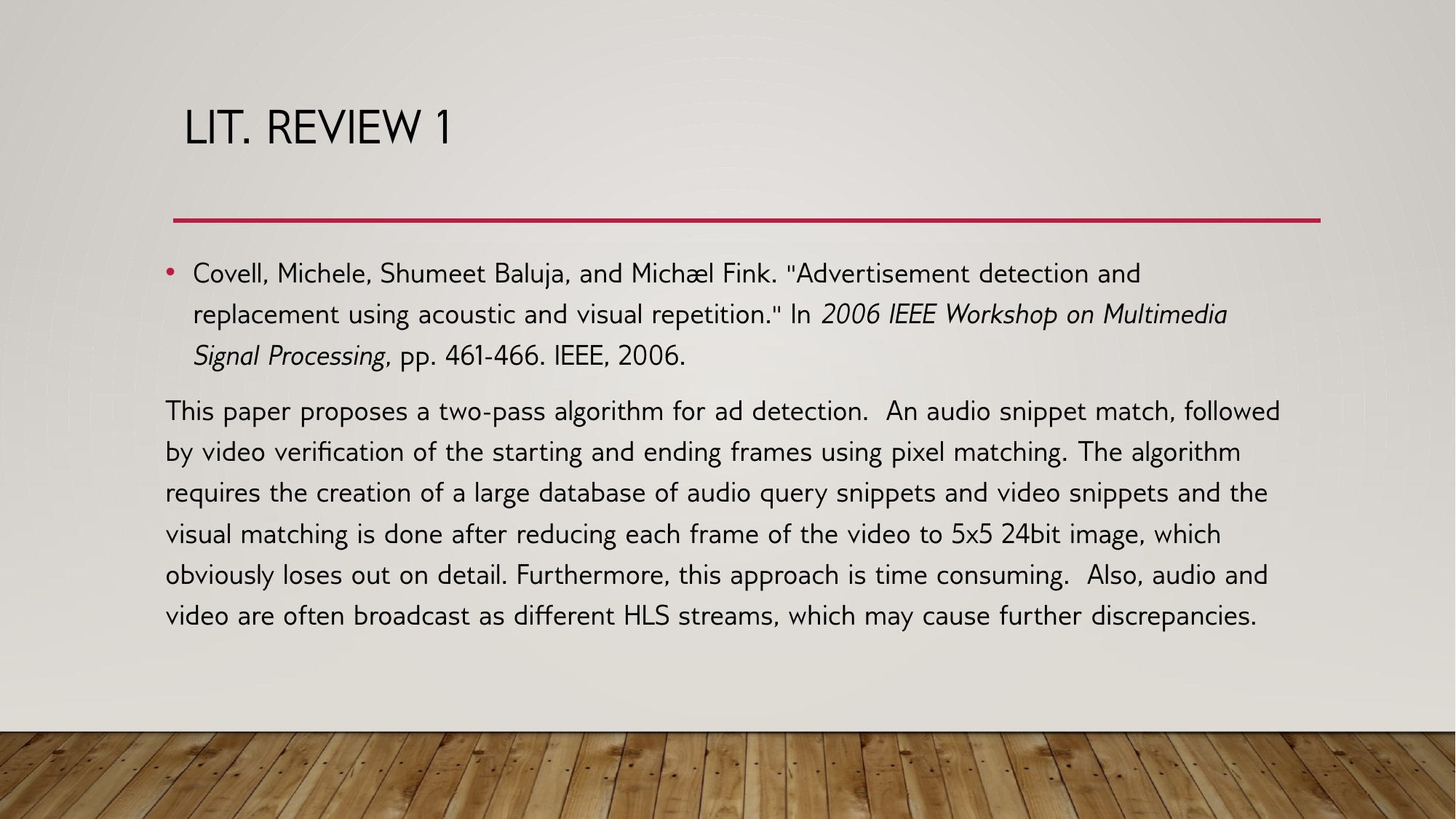

# Lit. review 1
Covell, Michele, Shumeet Baluja, and Michael Fink. "Advertisement detection and replacement using acoustic and visual repetition." In 2006 IEEE Workshop on Multimedia Signal Processing, pp. 461-466. IEEE, 2006.
This paper proposes a two-pass algorithm for ad detection.  An audio snippet match, followed by video verification of the starting and ending frames using pixel matching. The algorithm requires the creation of a large database of audio query snippets and video snippets and the visual matching is done after reducing each frame of the video to 5x5 24bit image, which obviously loses out on detail. Furthermore, this approach is time consuming.  Also, audio and video are often broadcast as different HLS streams, which may cause further discrepancies.